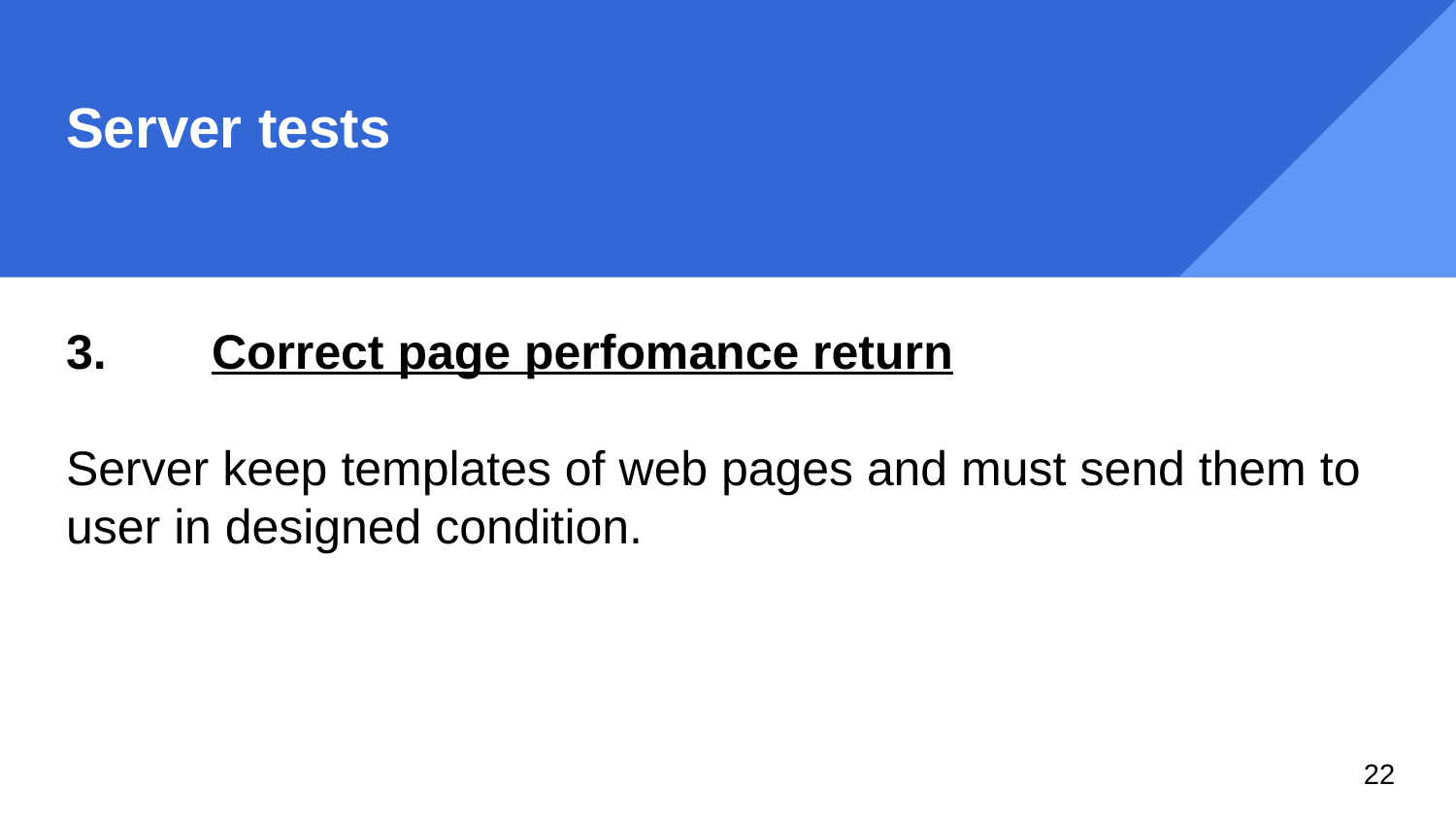

# Server tests

3.	Correct page perfomance return

Server keep templates of web pages and must send them to user in designed condition.
22